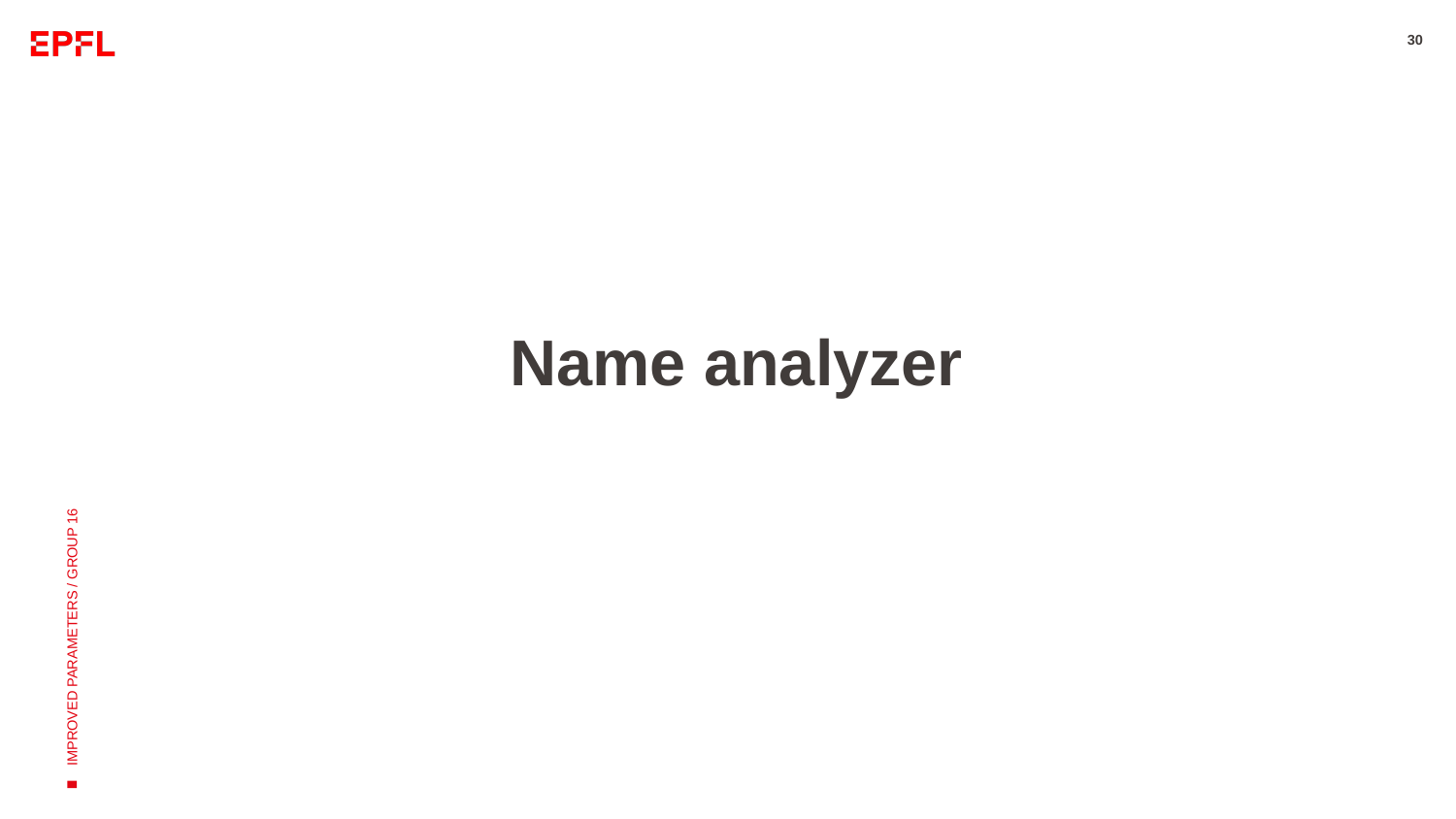

30
# Name analyzer
IMPROVED PARAMETERS / GROUP 16